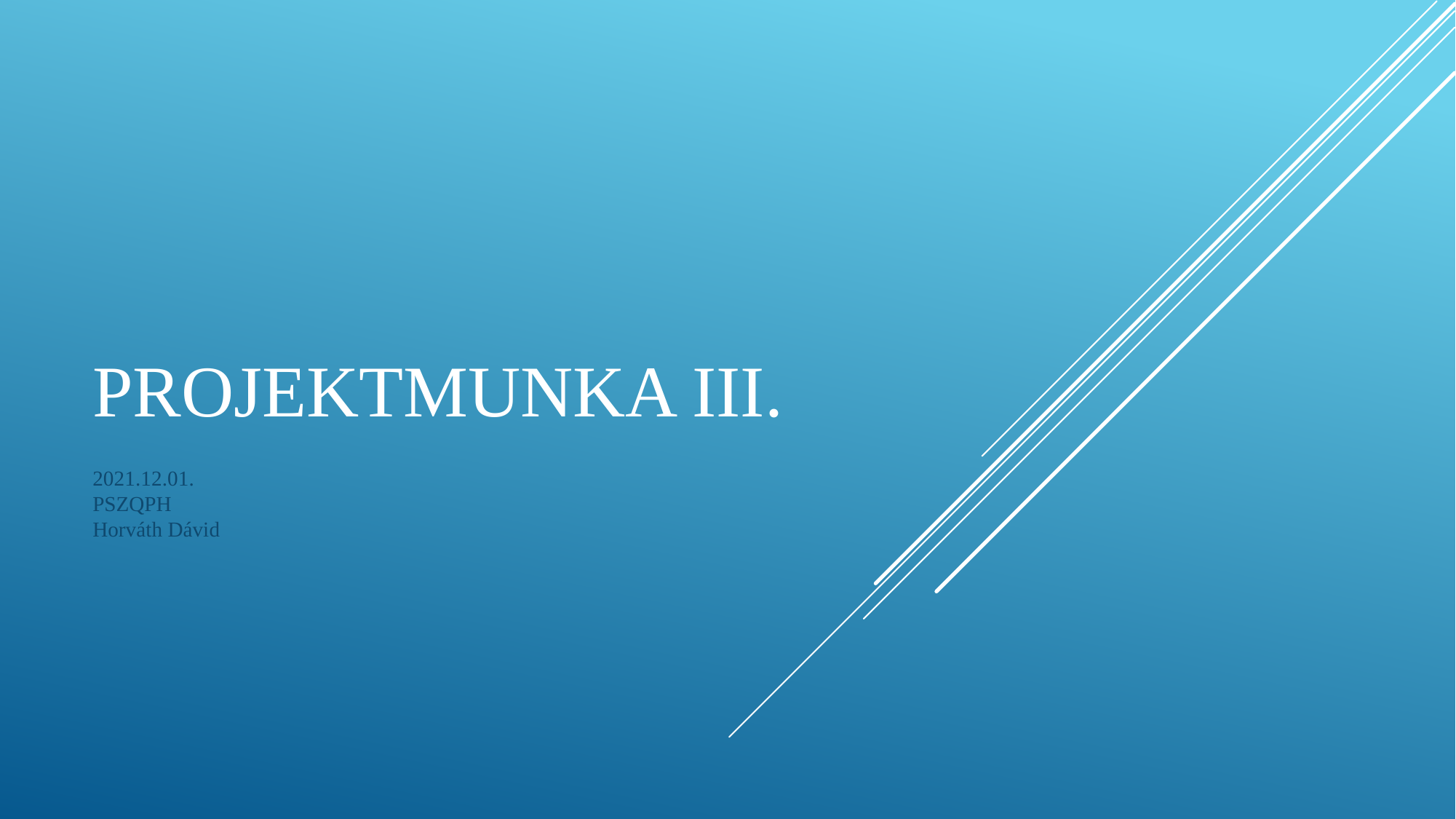

# Projektmunka III.
2021.12.01.
PSZQPH
Horváth Dávid